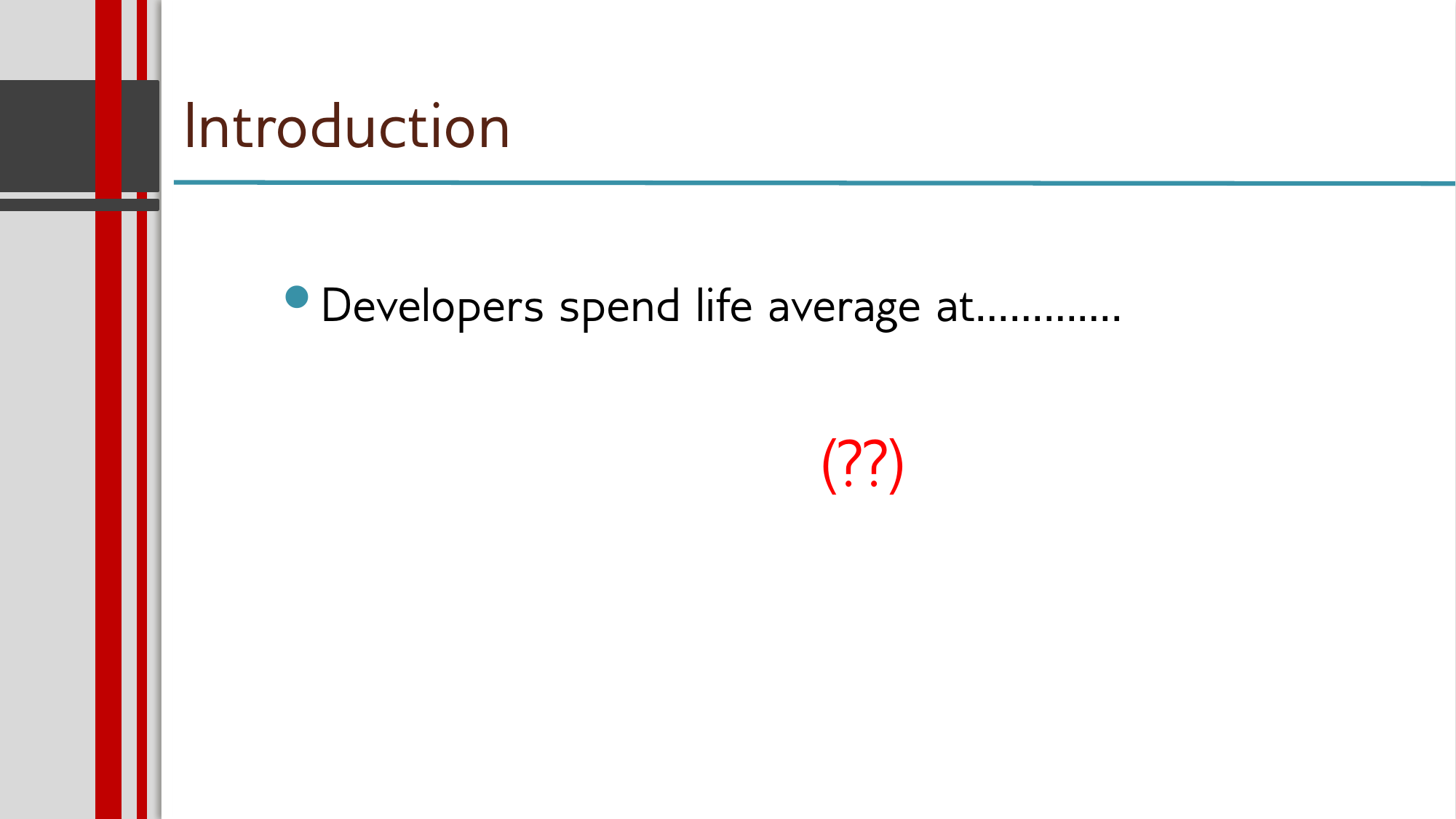

Introduction
Developers spend life average at………….
(??)